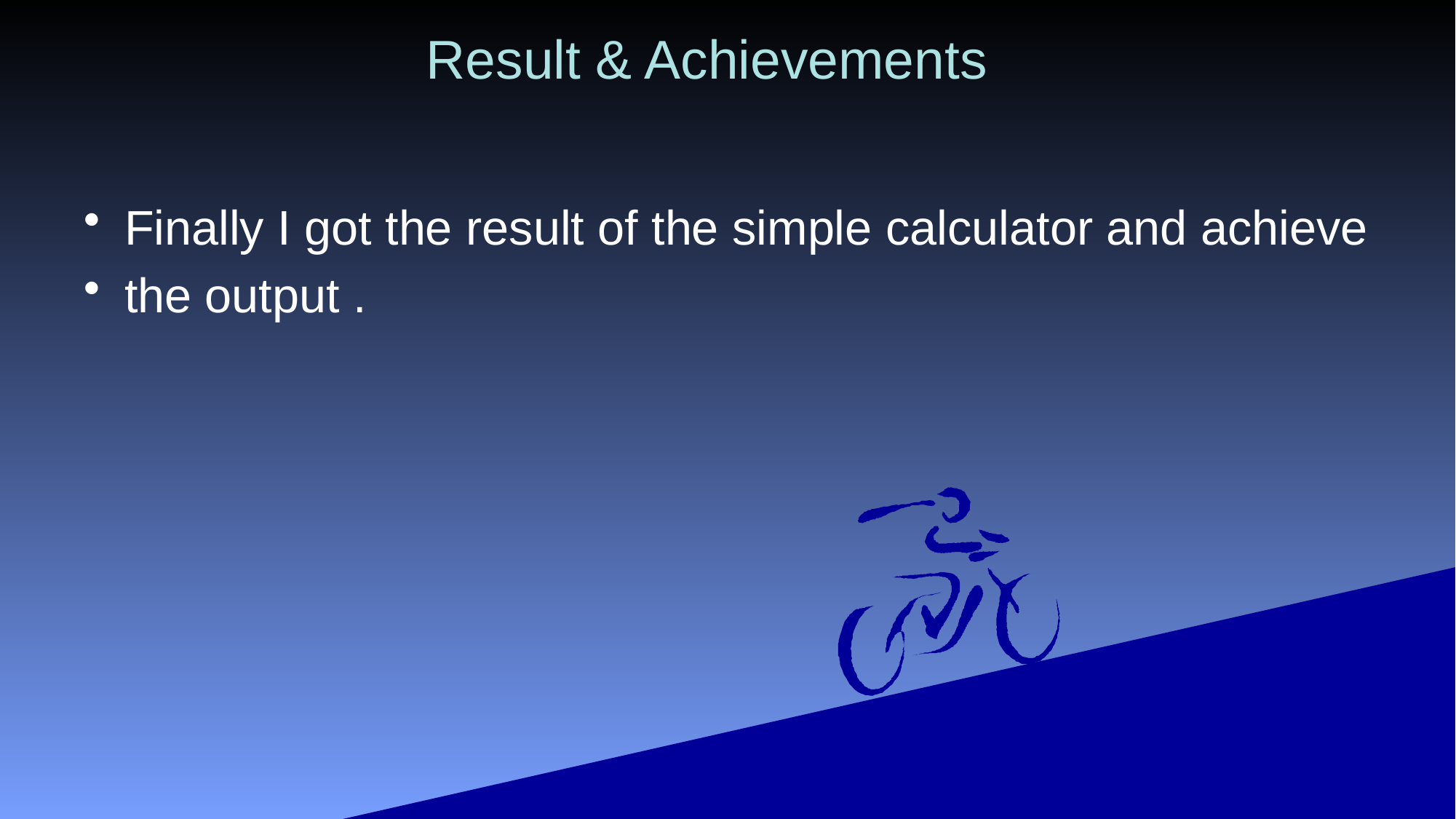

# Result & Achievements
Finally I got the result of the simple calculator and achieve
the output .